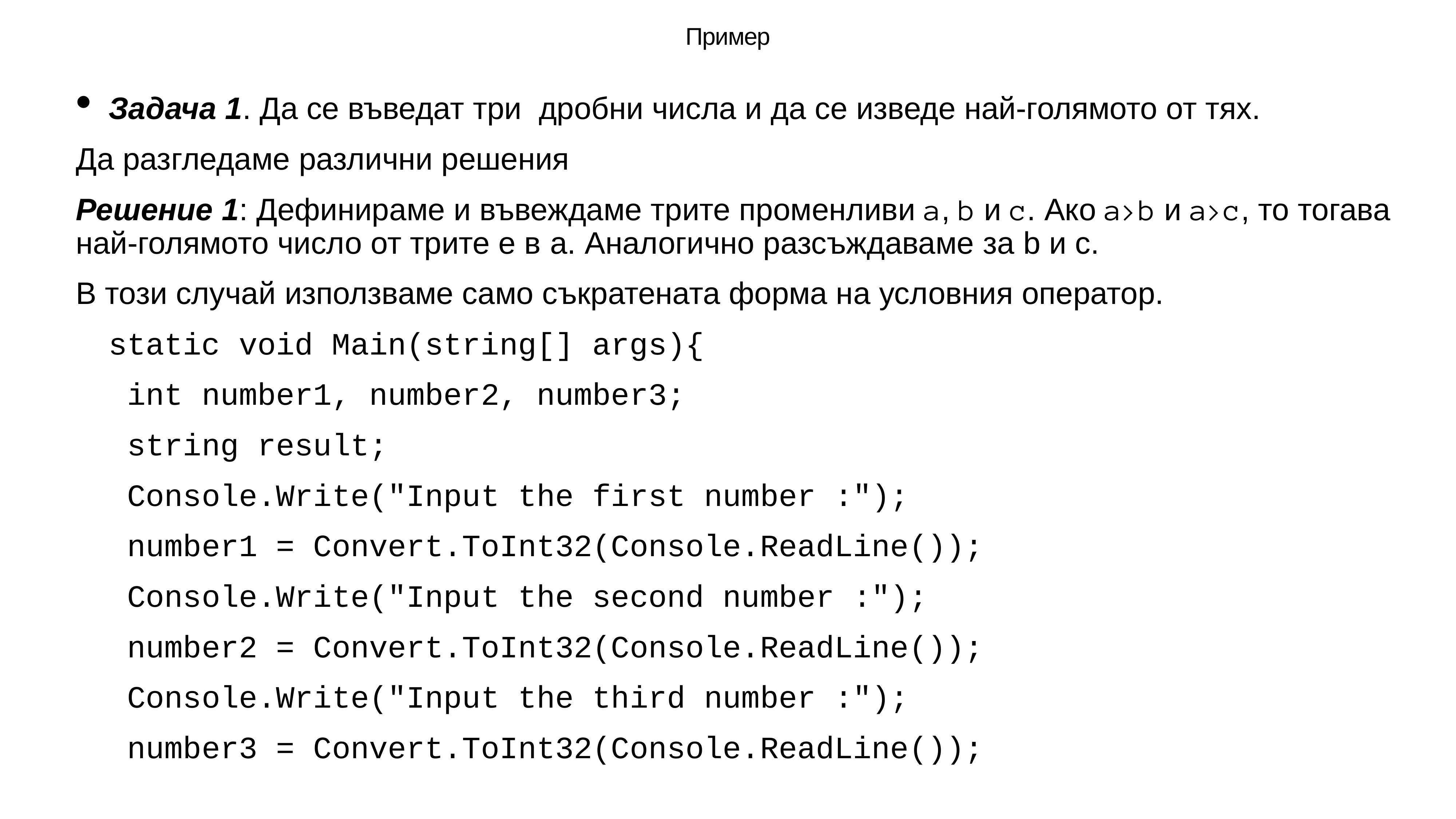

# Пример
Задача 1. Да се въведат три  дробни числа и да се изведе най-голямото от тях.
Да разгледаме различни решения
Решение 1: Дефинирaме и въвеждаме трите променливи a, b и c. Ако a>b и a>c, то тогава най-голямото число от трите е в a. Аналогично разсъждаваме за b и c.
В този случай използваме само съкратената форма на условния оператор.
static void Main(string[] args){
 int number1, number2, number3;
 string result;
 Console.Write("Input the first number :");
 number1 = Convert.ToInt32(Console.ReadLine());
 Console.Write("Input the second number :");
 number2 = Convert.ToInt32(Console.ReadLine());
 Console.Write("Input the third number :");
 number3 = Convert.ToInt32(Console.ReadLine());